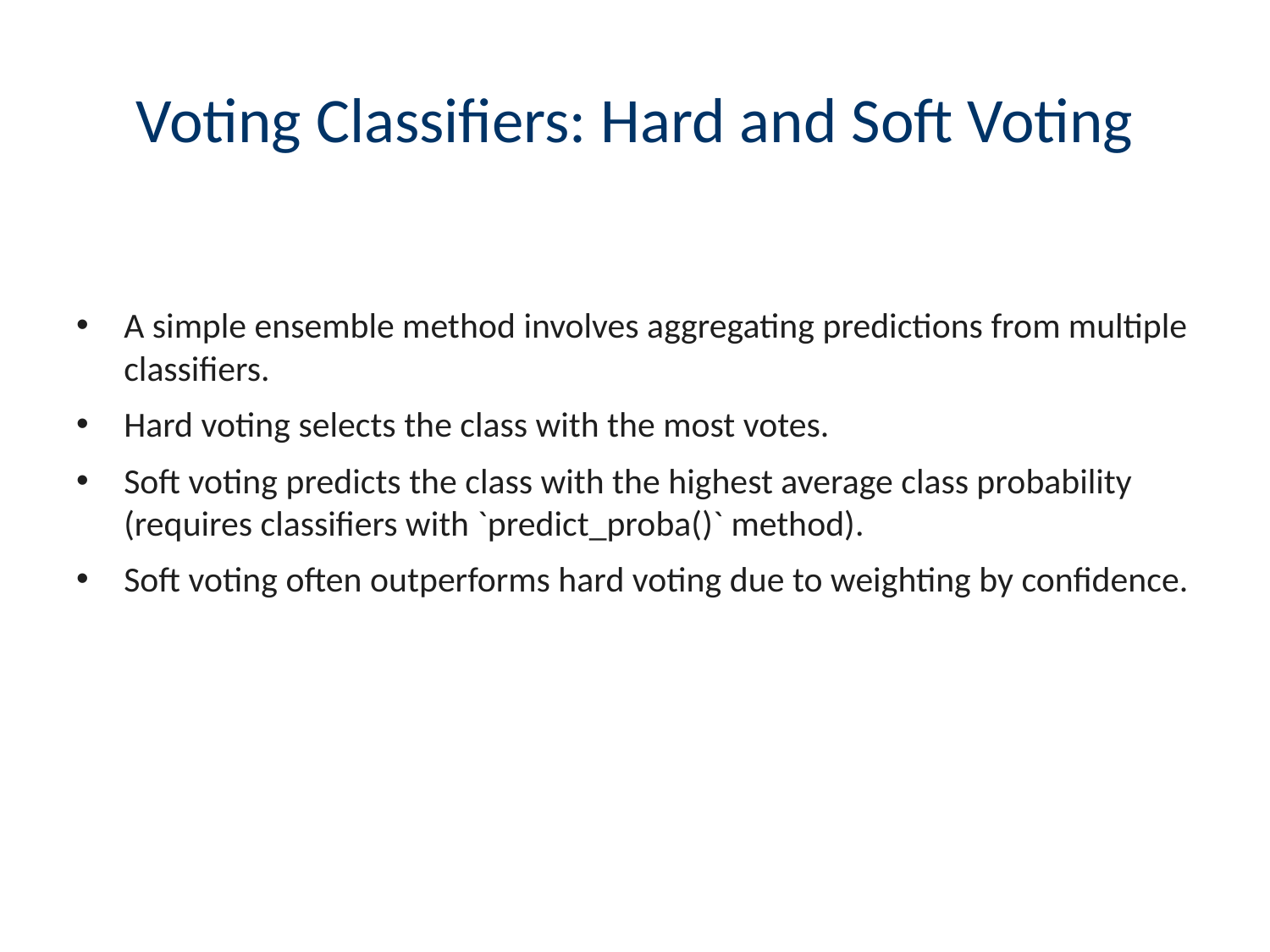

# Voting Classifiers: Hard and Soft Voting

A simple ensemble method involves aggregating predictions from multiple classifiers.
Hard voting selects the class with the most votes.
Soft voting predicts the class with the highest average class probability (requires classifiers with `predict_proba()` method).
Soft voting often outperforms hard voting due to weighting by confidence.